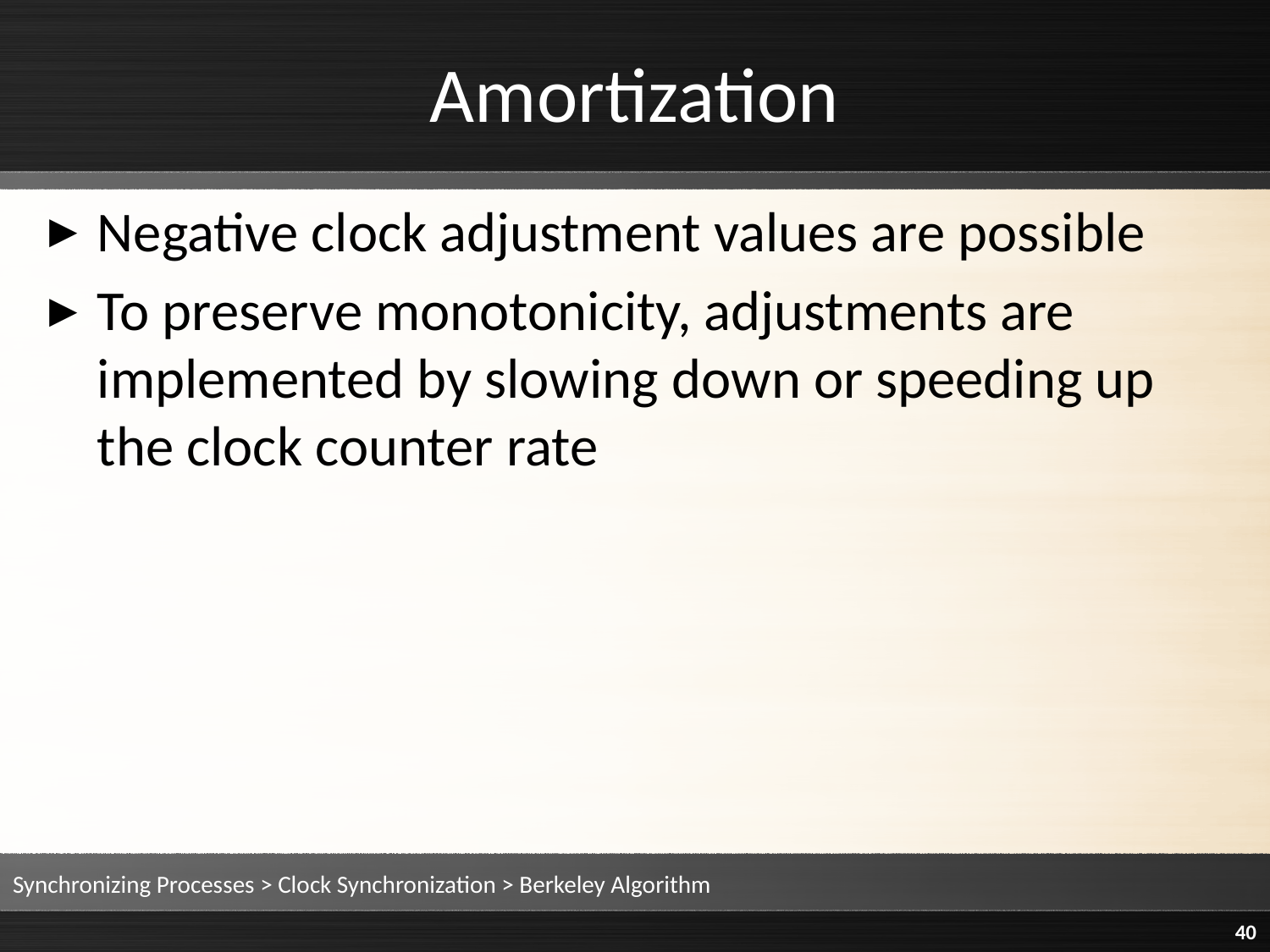

# Amortization
Negative clock adjustment values are possible
To preserve monotonicity, adjustments are implemented by slowing down or speeding up the clock counter rate

Synchronizing Processes > Clock Synchronization > Berkeley Algorithm
40